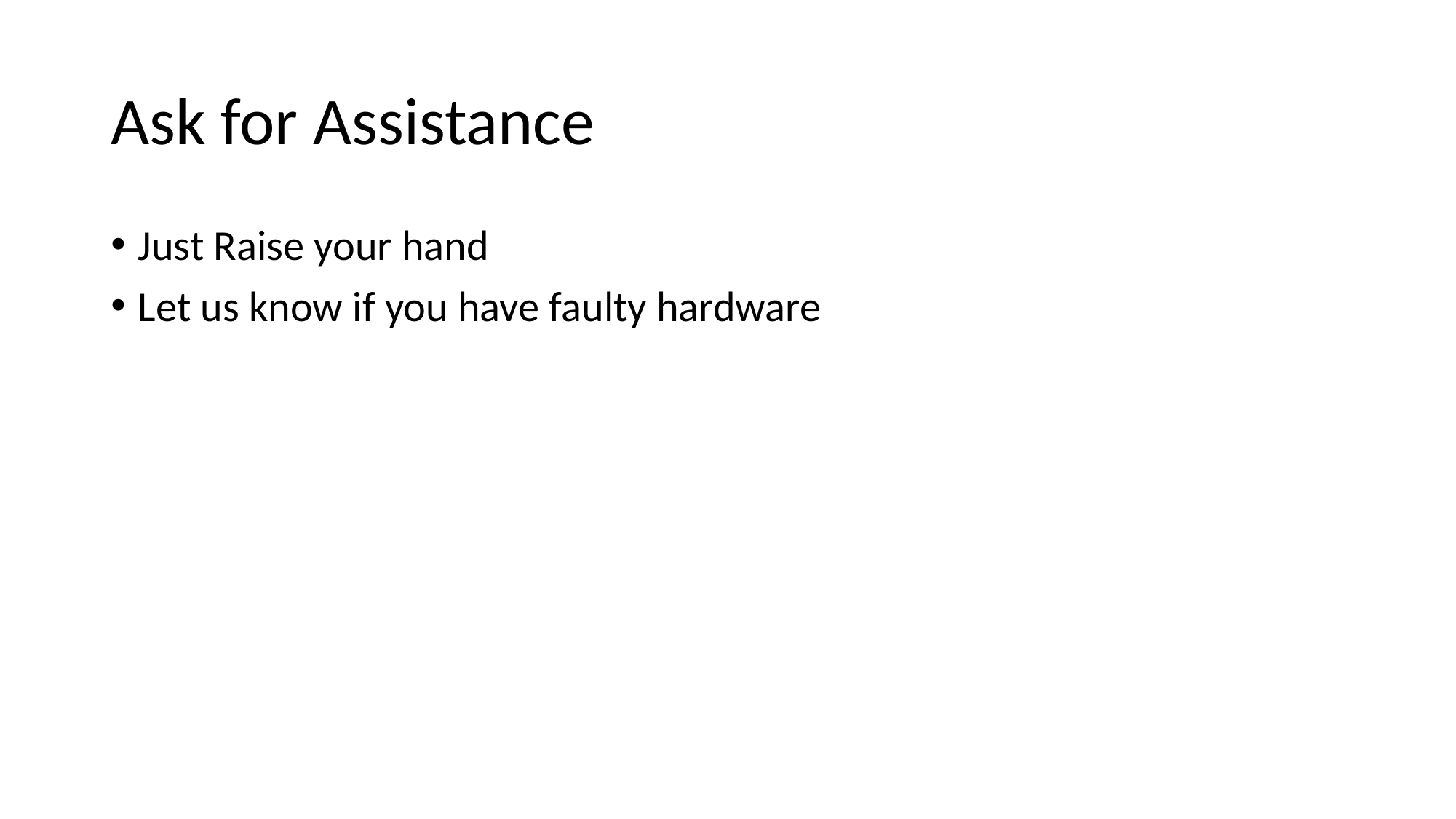

# Ask for Assistance
Just Raise your hand
Let us know if you have faulty hardware